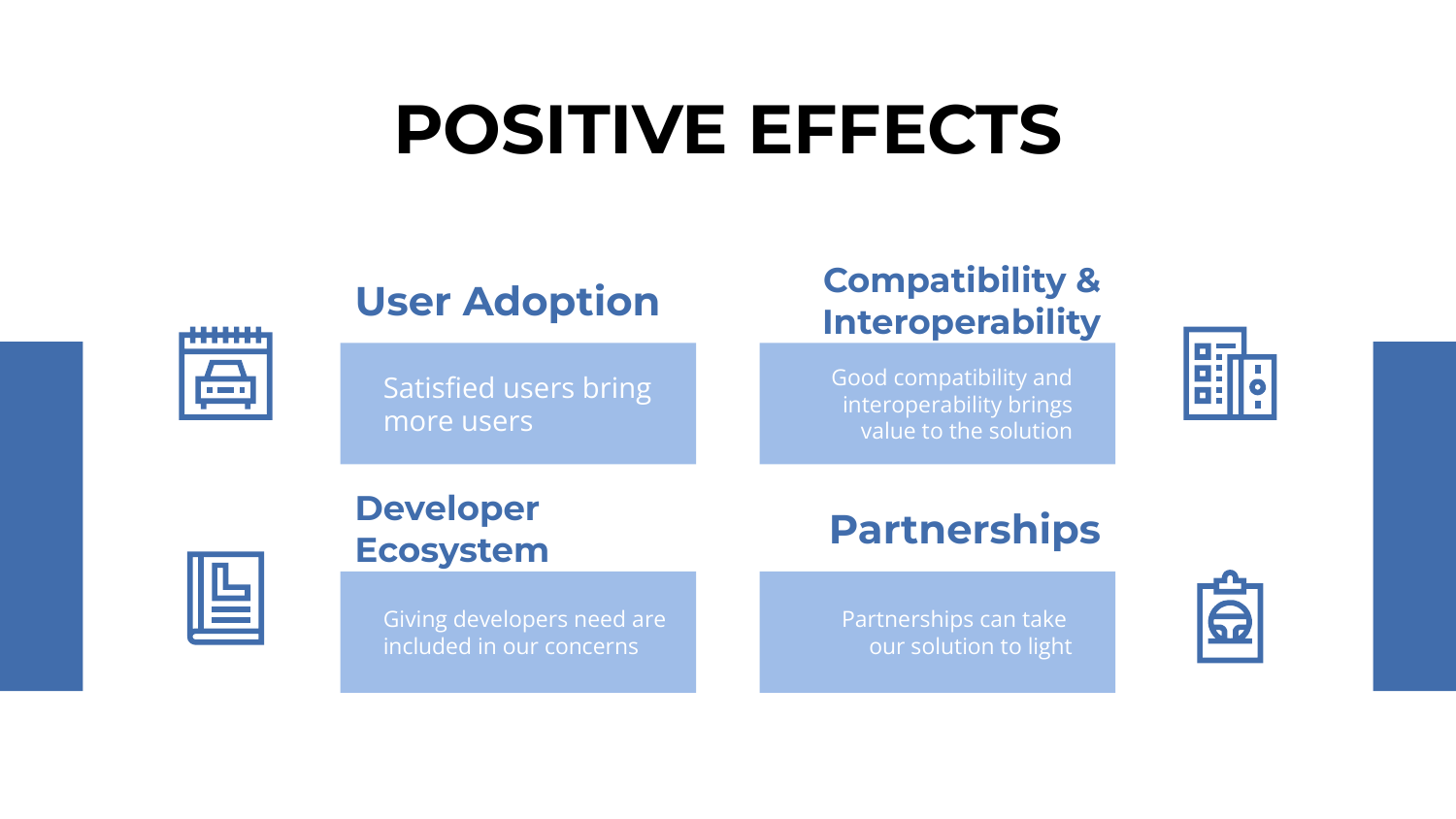

# POSITIVE EFFECTS
User Adoption
Compatibility & Interoperability

Satisfied users bring more users
Good compatibility and interoperability brings value to the solution
Developer Ecosystem
Partnerships

Giving developers need are included in our concerns

Partnerships can take
our solution to light